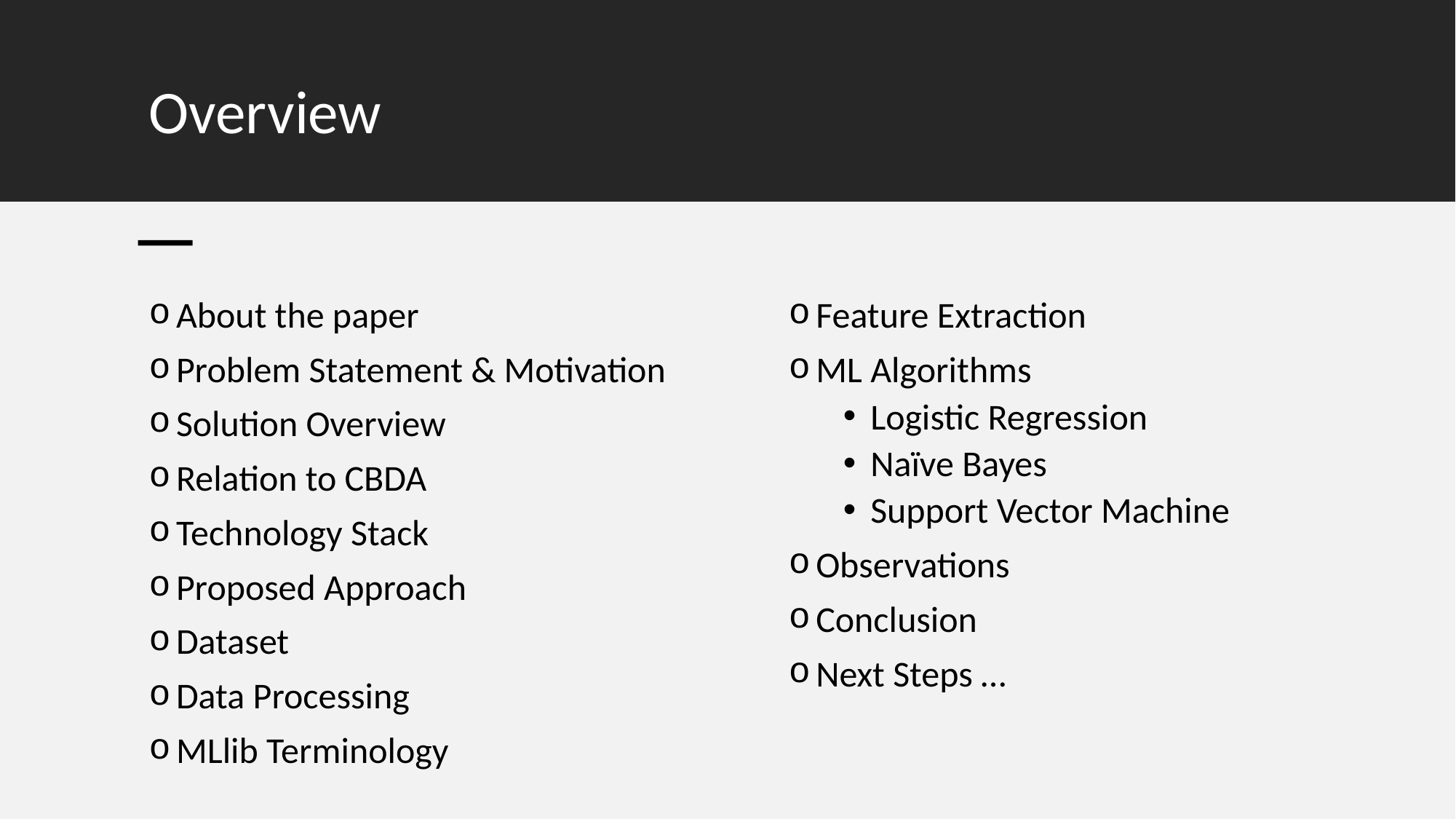

# Overview

About the paper
Problem Statement & Motivation
Solution Overview
Relation to CBDA
Technology Stack
Proposed Approach
Dataset
Data Processing
MLlib Terminology

Feature Extraction
ML Algorithms
Logistic Regression
Naïve Bayes
Support Vector Machine
Observations
Conclusion
Next Steps …